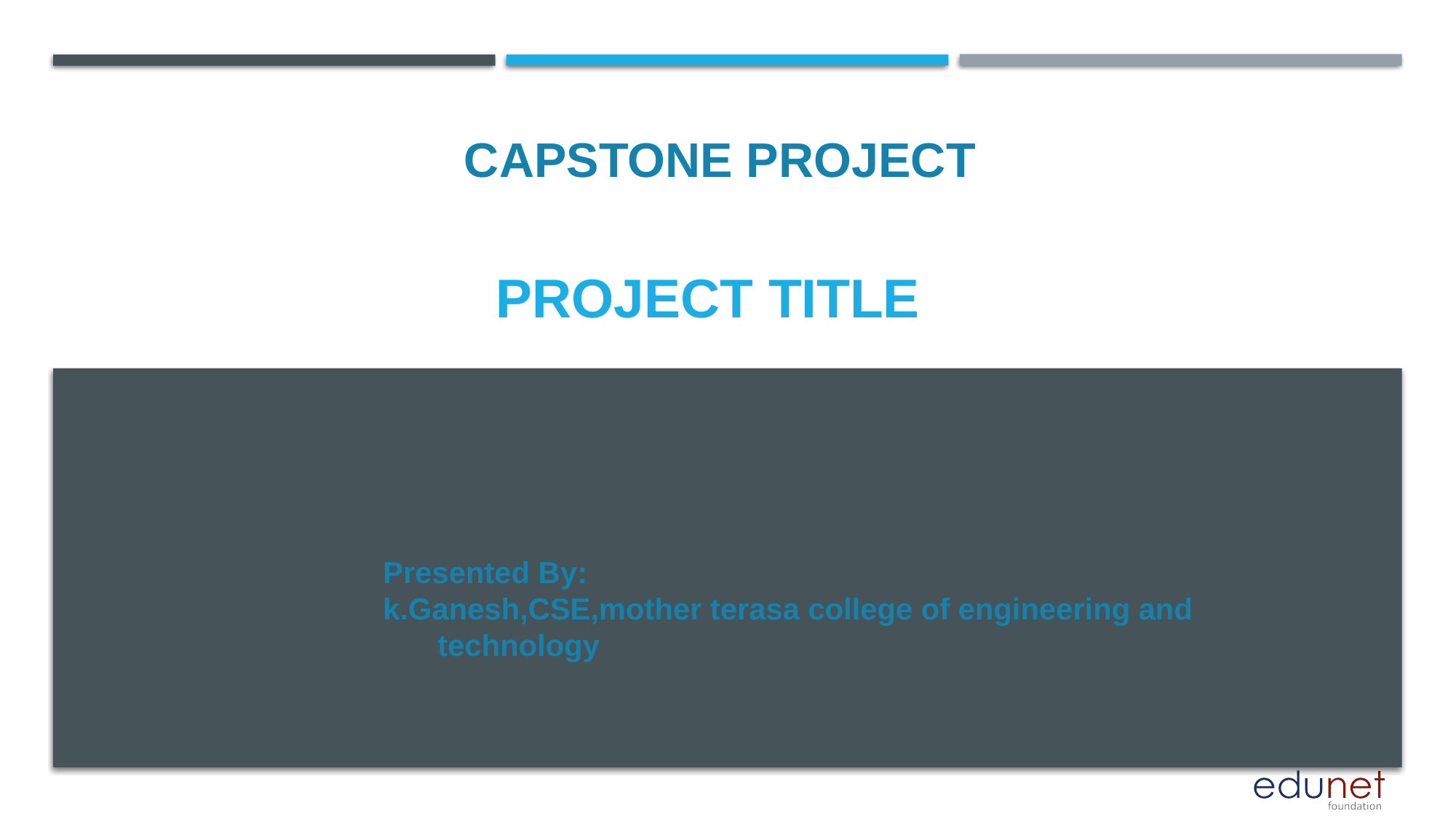

CAPSTONE PROJECT
# PROJECT TITLE
Presented By:
k.Ganesh,CSE,mother terasa college of engineering and technology